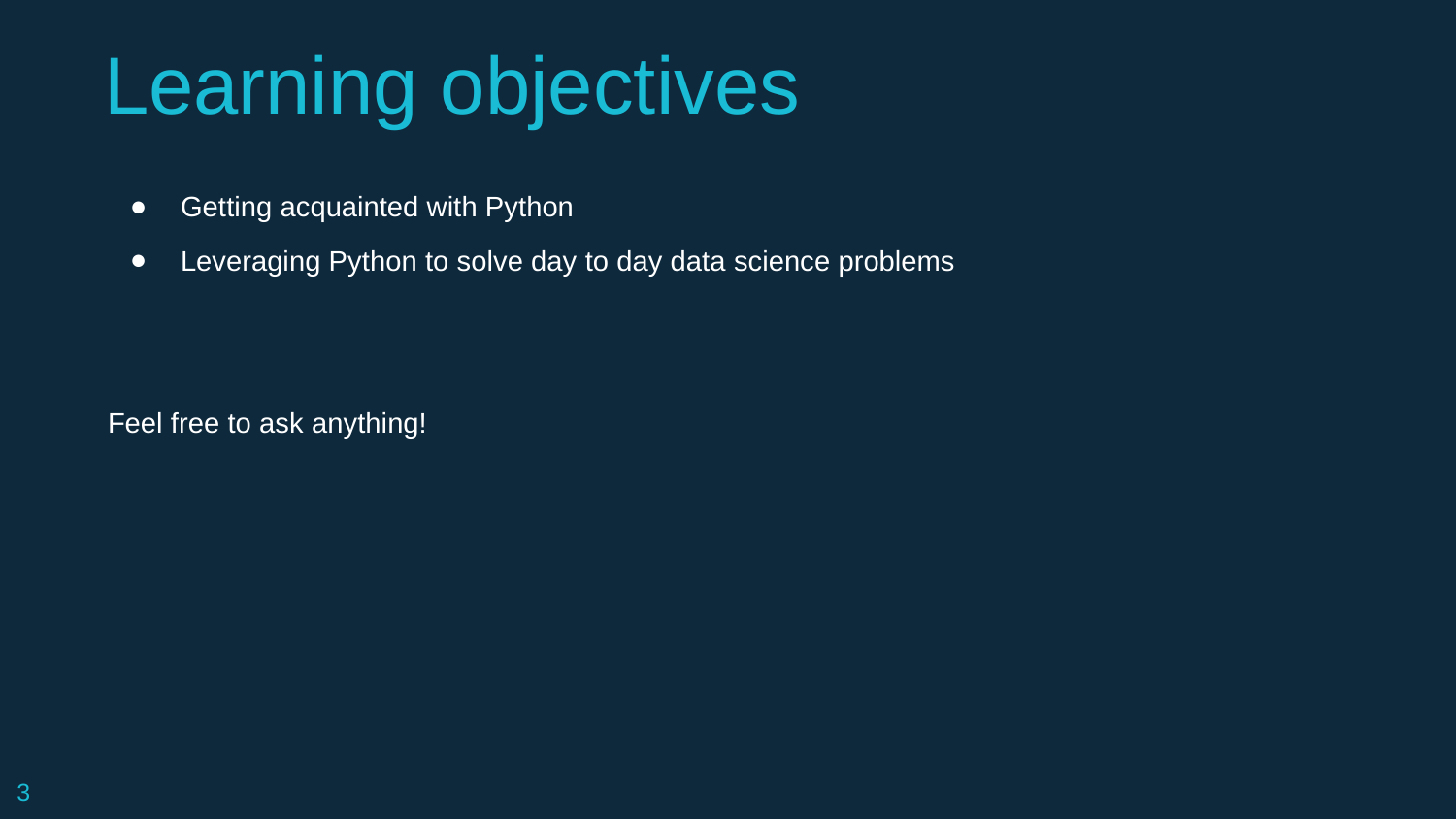

# Learning objectives
Getting acquainted with Python
Leveraging Python to solve day to day data science problems

Feel free to ask anything!

3